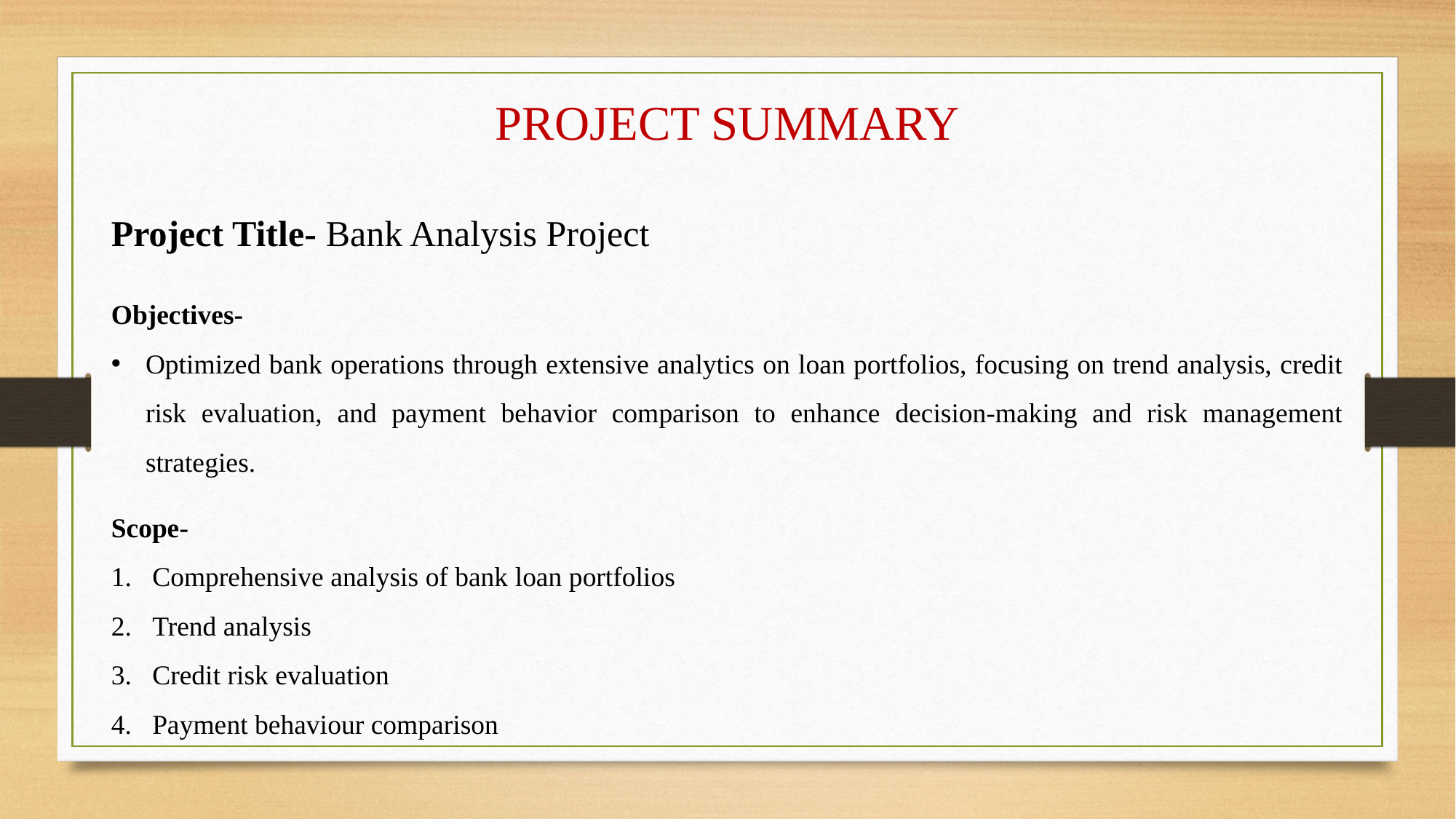

Project Title- Bank Analysis Project

Objectives-
Optimized bank operations through extensive analytics on loan portfolios, focusing on trend analysis, credit risk evaluation, and payment behavior comparison to enhance decision-making and risk management strategies.

Scope-
Comprehensive analysis of bank loan portfolios
Trend analysis
Credit risk evaluation
Payment behaviour comparison
PROJECT SUMMARY